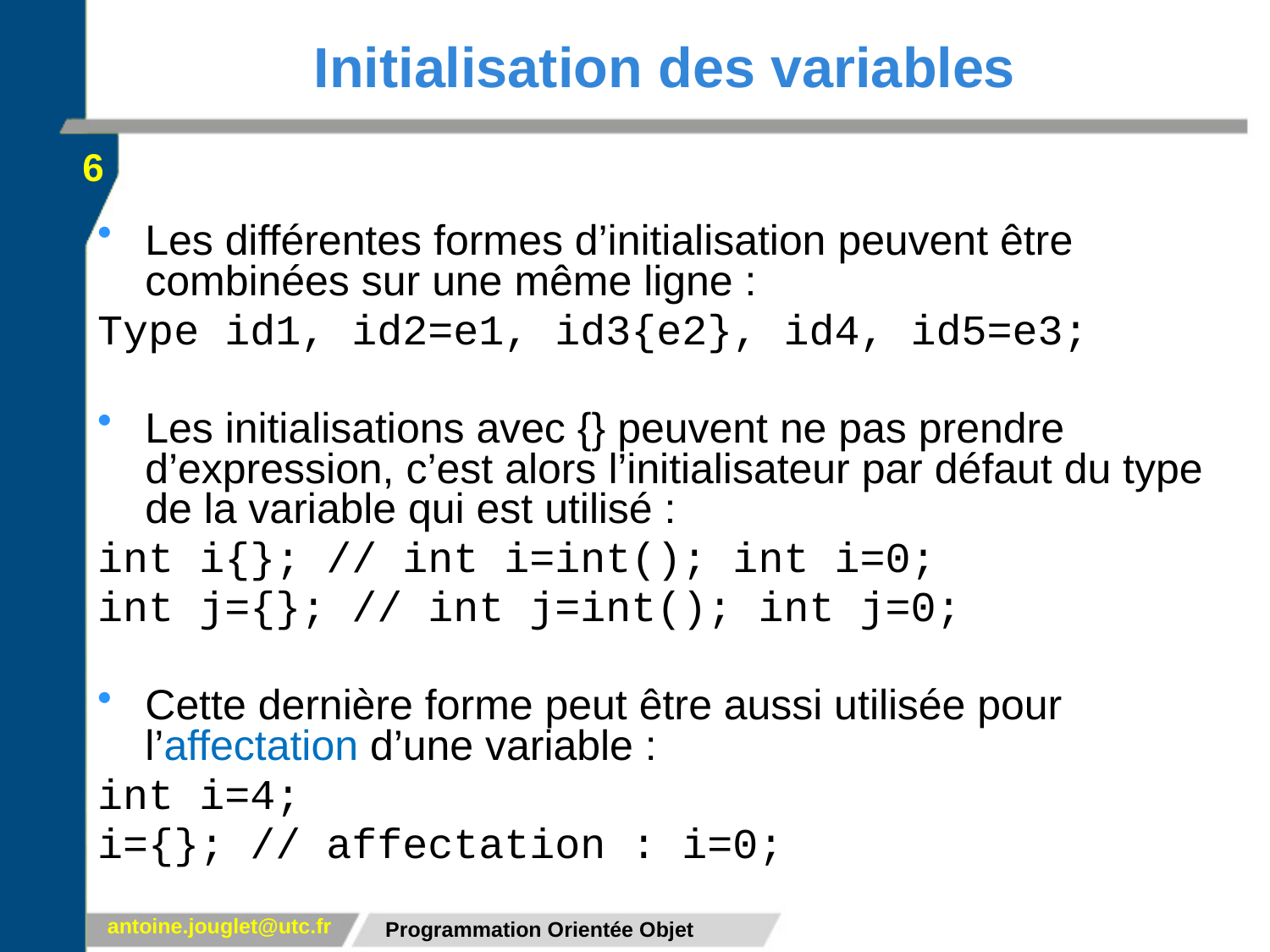

# Initialisation des variables
6
Les différentes formes d’initialisation peuvent être combinées sur une même ligne :
Type id1, id2=e1, id3{e2}, id4, id5=e3;

Les initialisations avec {} peuvent ne pas prendre d’expression, c’est alors l’initialisateur par défaut du type de la variable qui est utilisé :
int i{}; // int i=int(); int i=0;
int j={}; // int j=int(); int j=0;

Cette dernière forme peut être aussi utilisée pour l’affectation d’une variable :
int i=4;
i={}; // affectation : i=0;